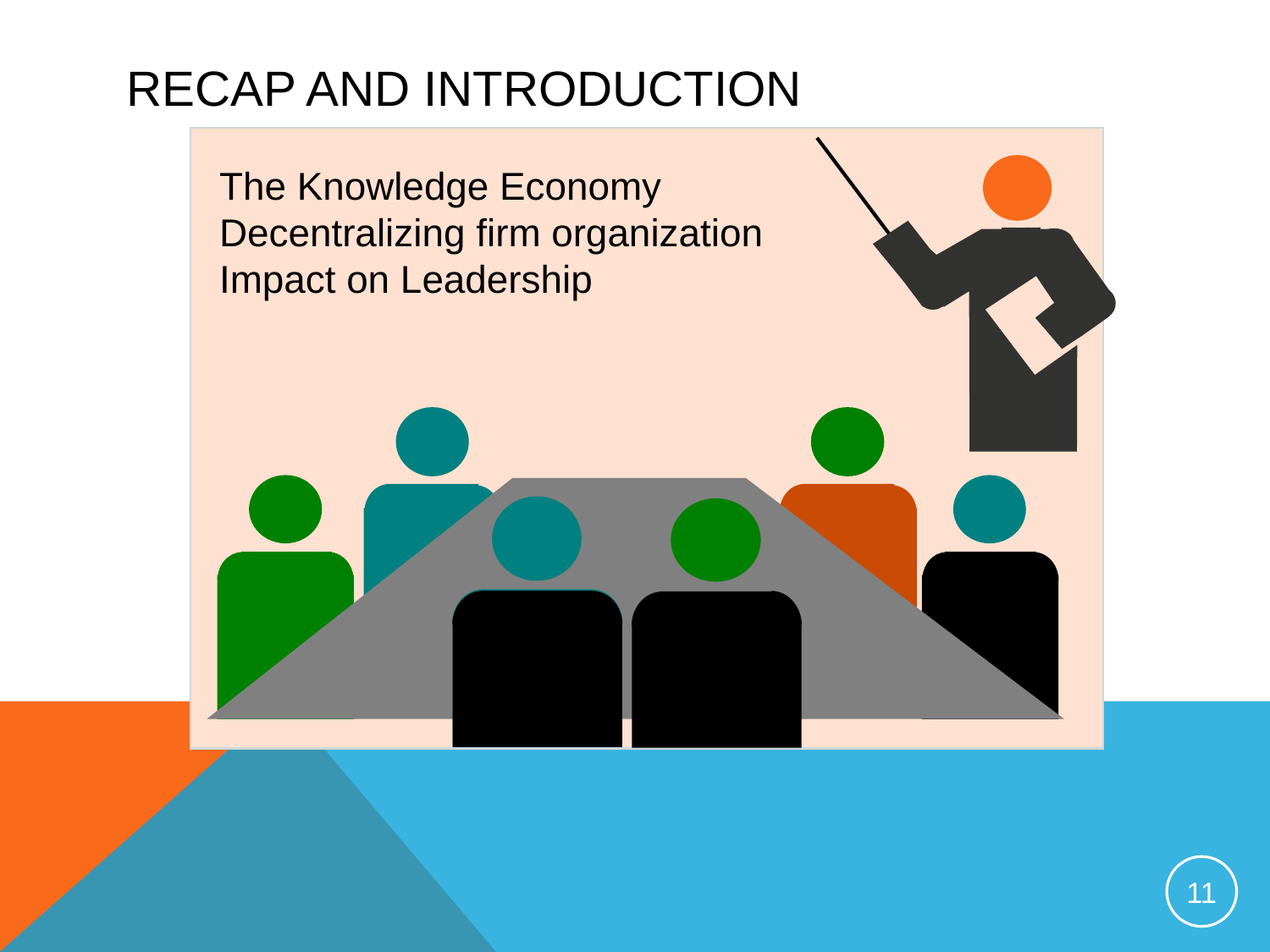

Recap and introduction

The Knowledge Economy
Decentralizing firm organization
Impact on Leadership

11